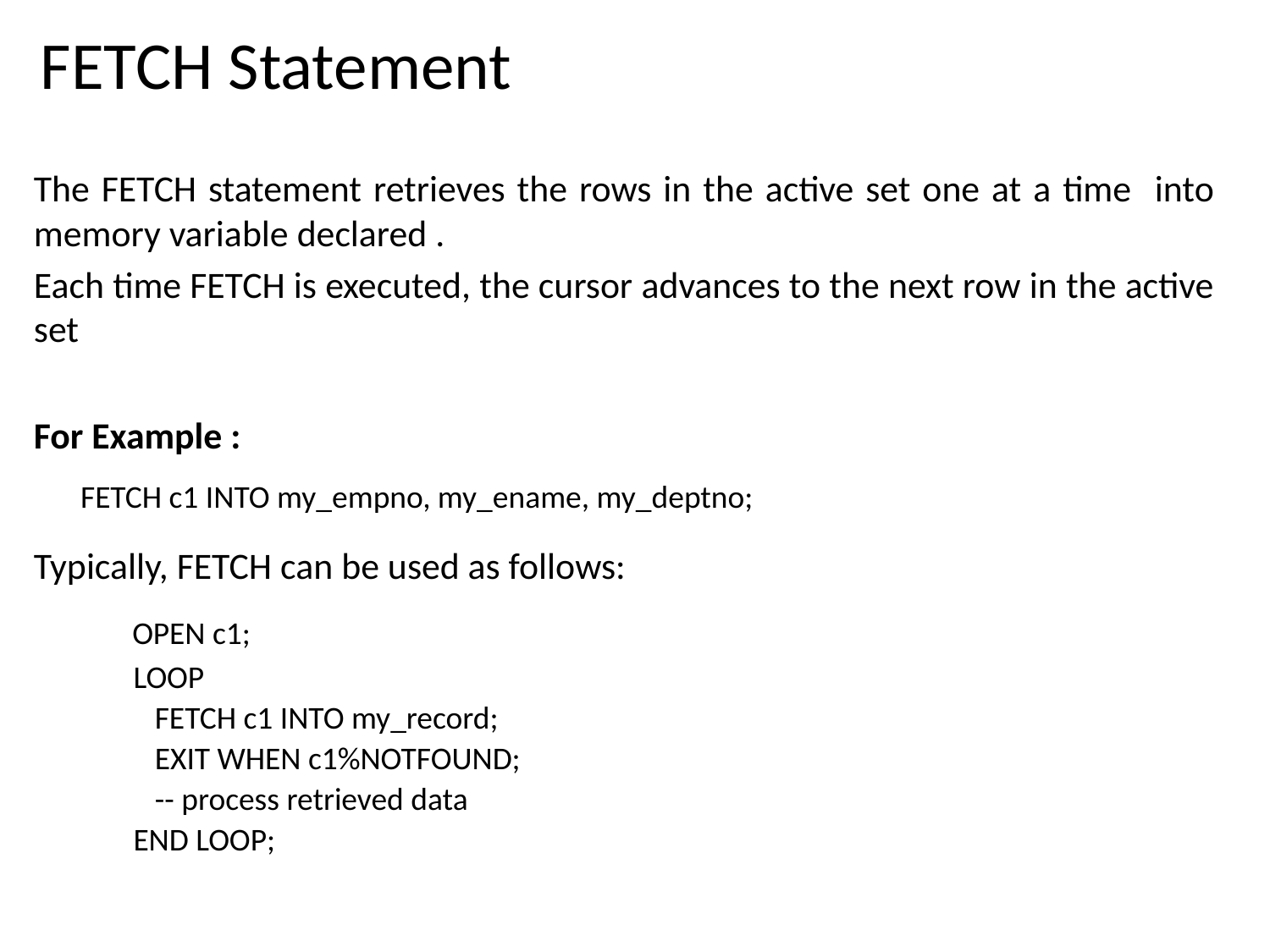

FETCH Statement
The FETCH statement retrieves the rows in the active set one at a time  into memory variable declared .
Each time FETCH is executed, the cursor advances to the next row in the active set

For Example :
    FETCH c1 INTO my_empno, my_ename, my_deptno;
Typically, FETCH can be used as follows:
   OPEN c1;
     LOOP
        FETCH c1 INTO my_record;
        EXIT WHEN c1%NOTFOUND;
        -- process retrieved data
     END LOOP;